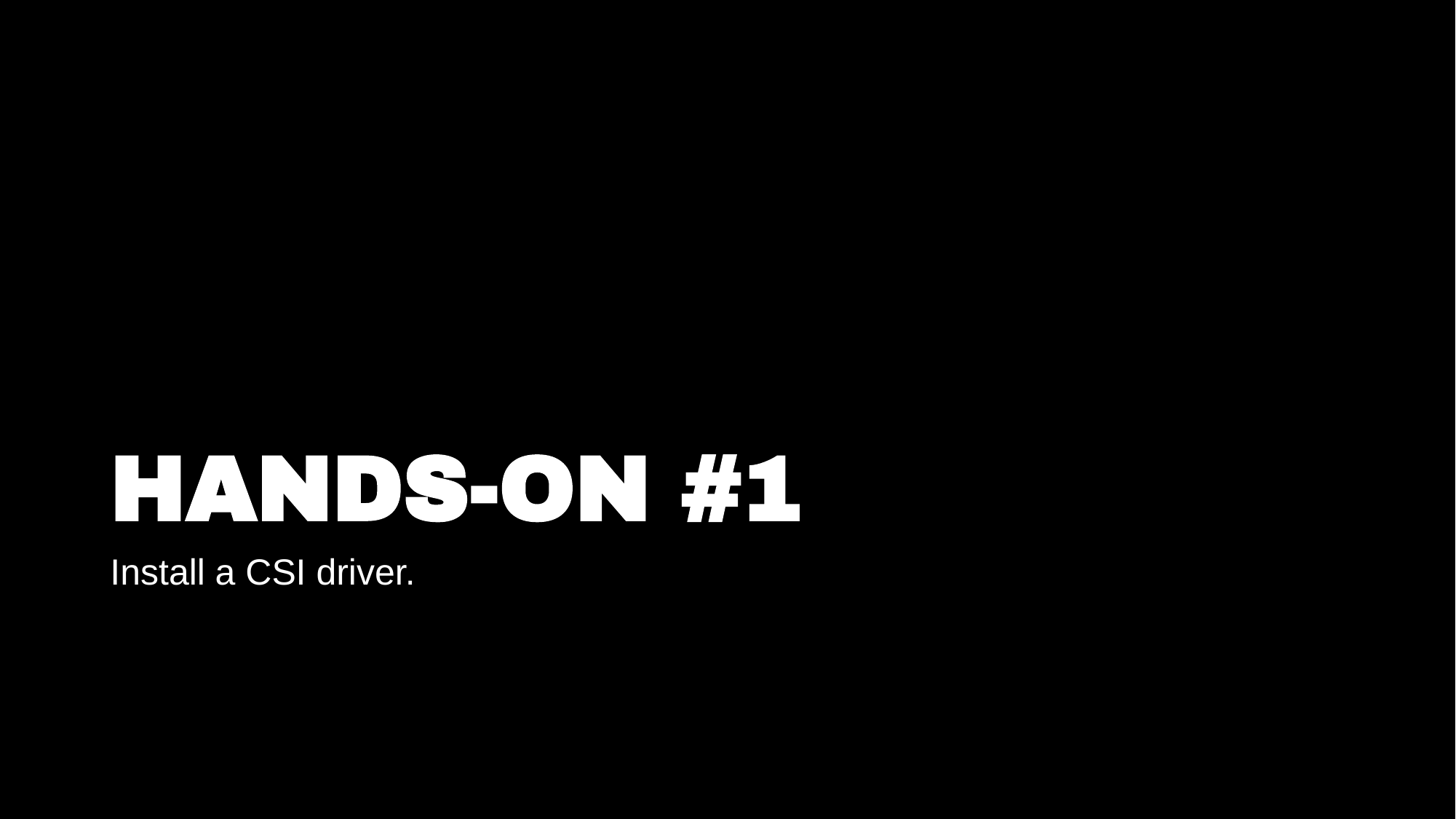

# HANDS-ON #1
Install a CSI driver.